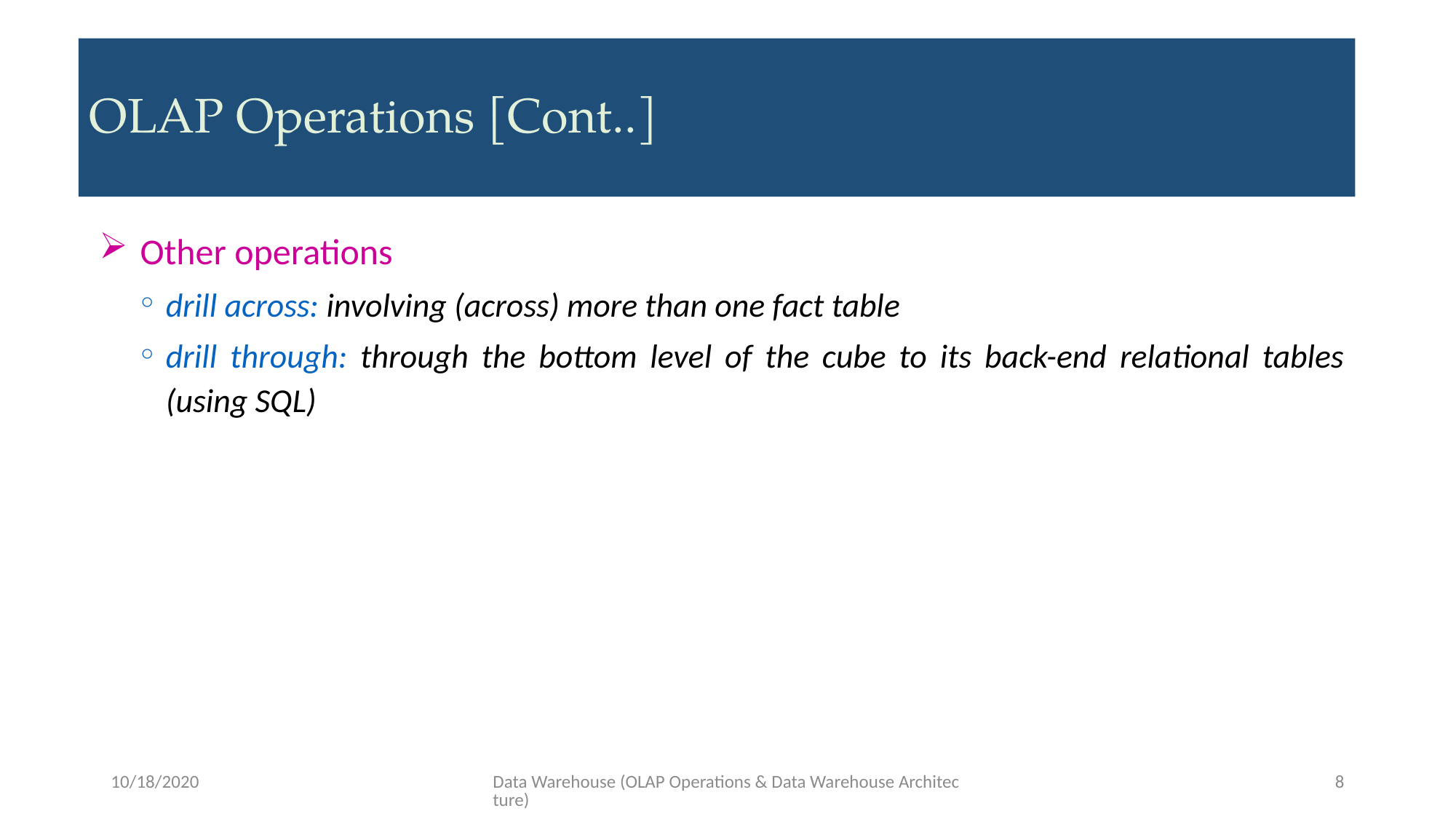

# OLAP Operations [Cont..]
Other operations
drill across: involving (across) more than one fact table
drill through: through the bottom level of the cube to its back-end relational tables (using SQL)

10/18/2020
Data Warehouse (OLAP Operations & Data Warehouse Architecture)
8